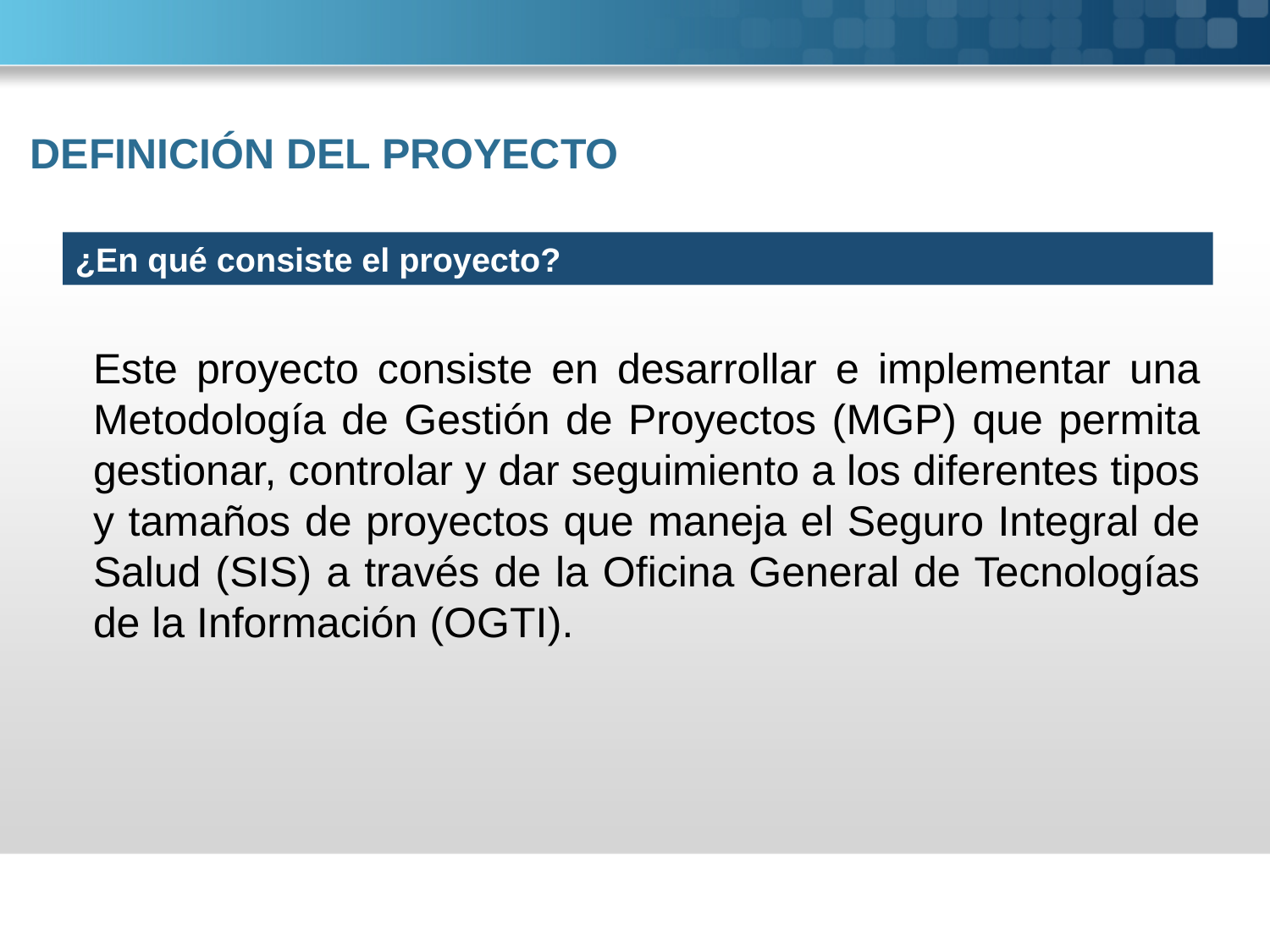

DEFINICIÓN DEL PROYECTO
¿En qué consiste el proyecto?
Este proyecto consiste en desarrollar e implementar una Metodología de Gestión de Proyectos (MGP) que permita gestionar, controlar y dar seguimiento a los diferentes tipos y tamaños de proyectos que maneja el Seguro Integral de Salud (SIS) a través de la Oficina General de Tecnologías de la Información (OGTI).